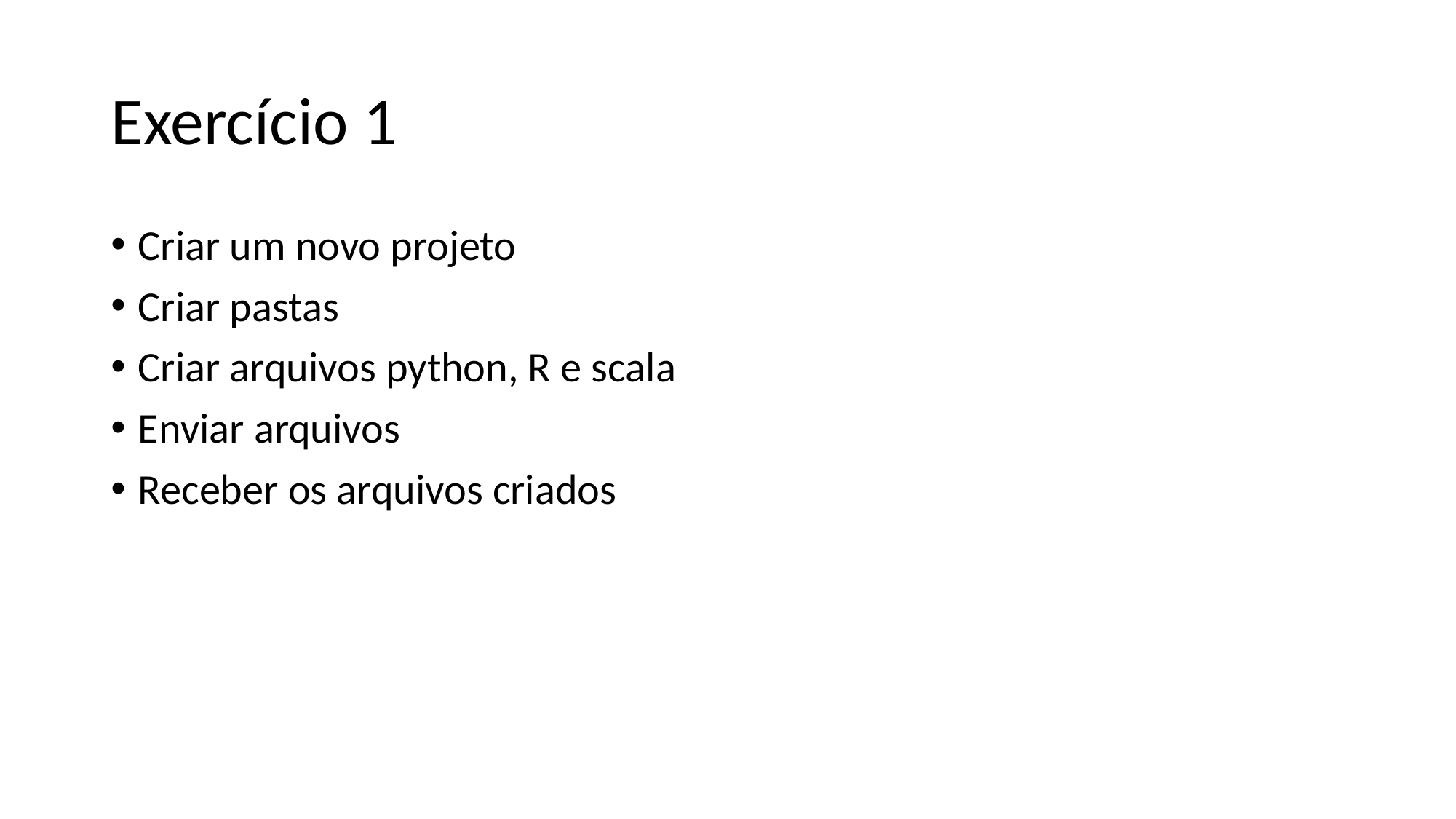

# Exercício 1
Criar um novo projeto
Criar pastas
Criar arquivos python, R e scala
Enviar arquivos
Receber os arquivos criados